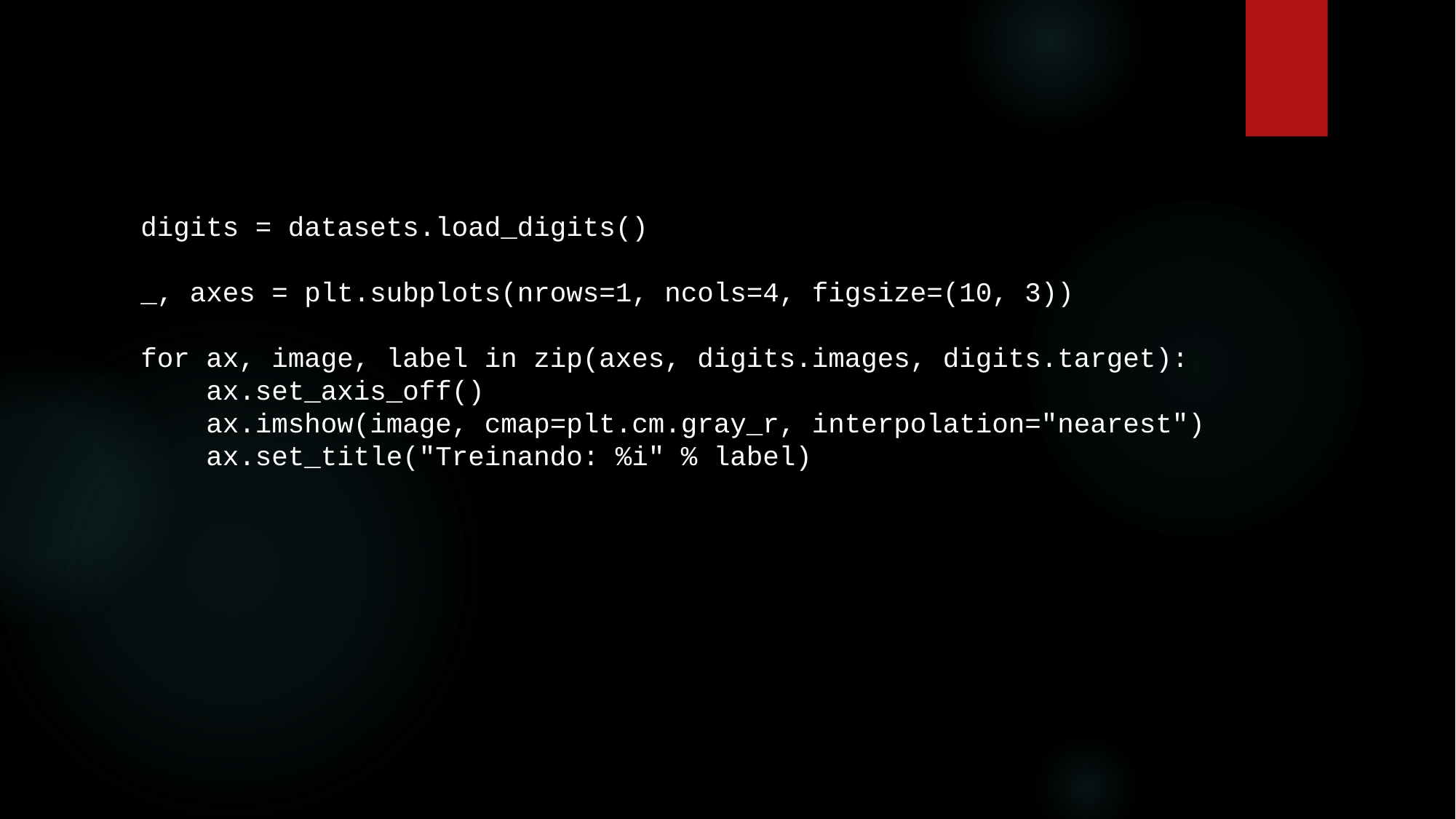

digits = datasets.load_digits()
_, axes = plt.subplots(nrows=1, ncols=4, figsize=(10, 3))

for ax, image, label in zip(axes, digits.images, digits.target):
    ax.set_axis_off()
    ax.imshow(image, cmap=plt.cm.gray_r, interpolation="nearest")
    ax.set_title("Treinando: %i" % label)